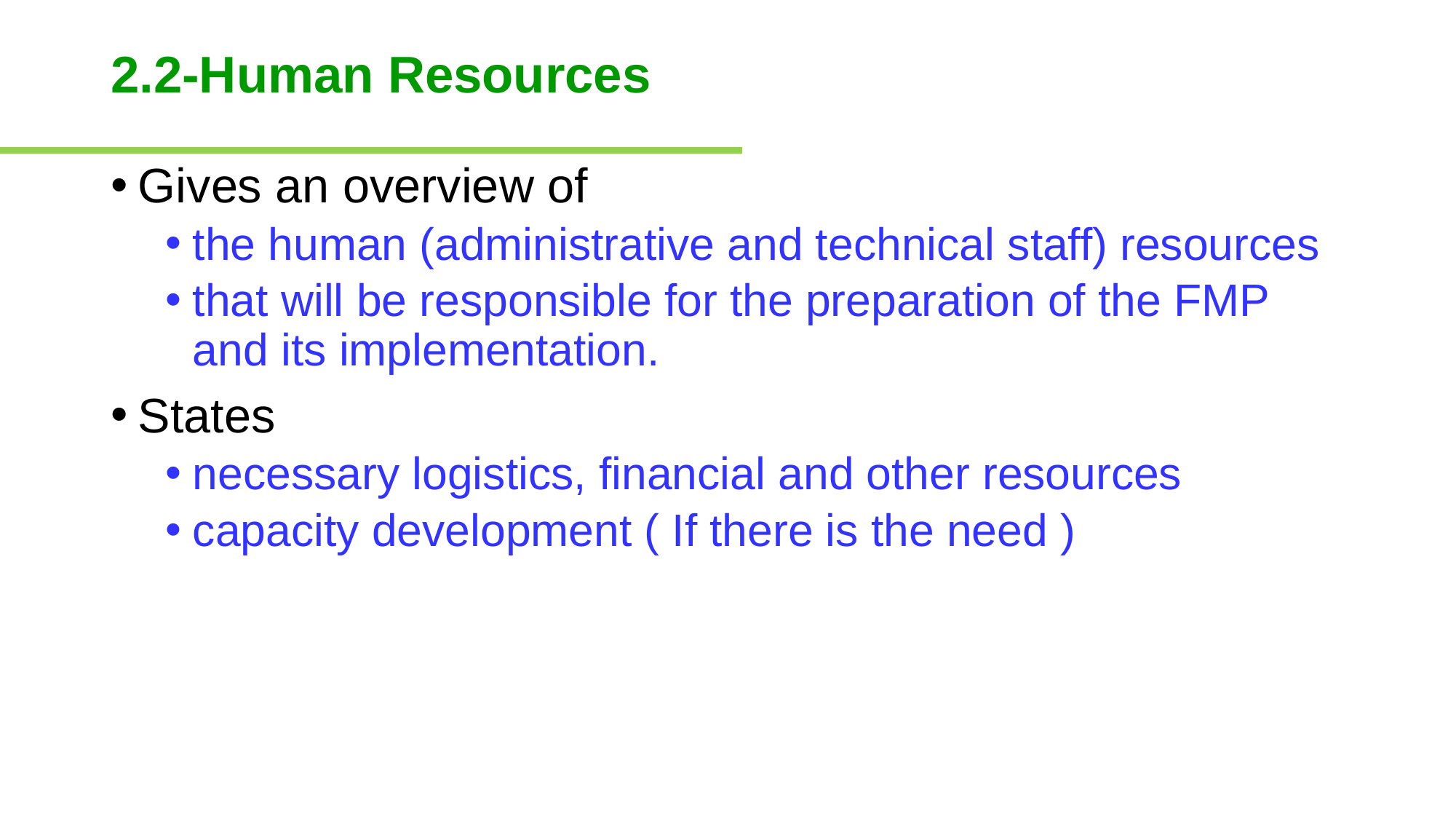

# 2.2-Human Resources
Gives an overview of
the human (administrative and technical staff) resources
that will be responsible for the preparation of the FMP and its implementation.
States
necessary logistics, financial and other resources
capacity development ( If there is the need )